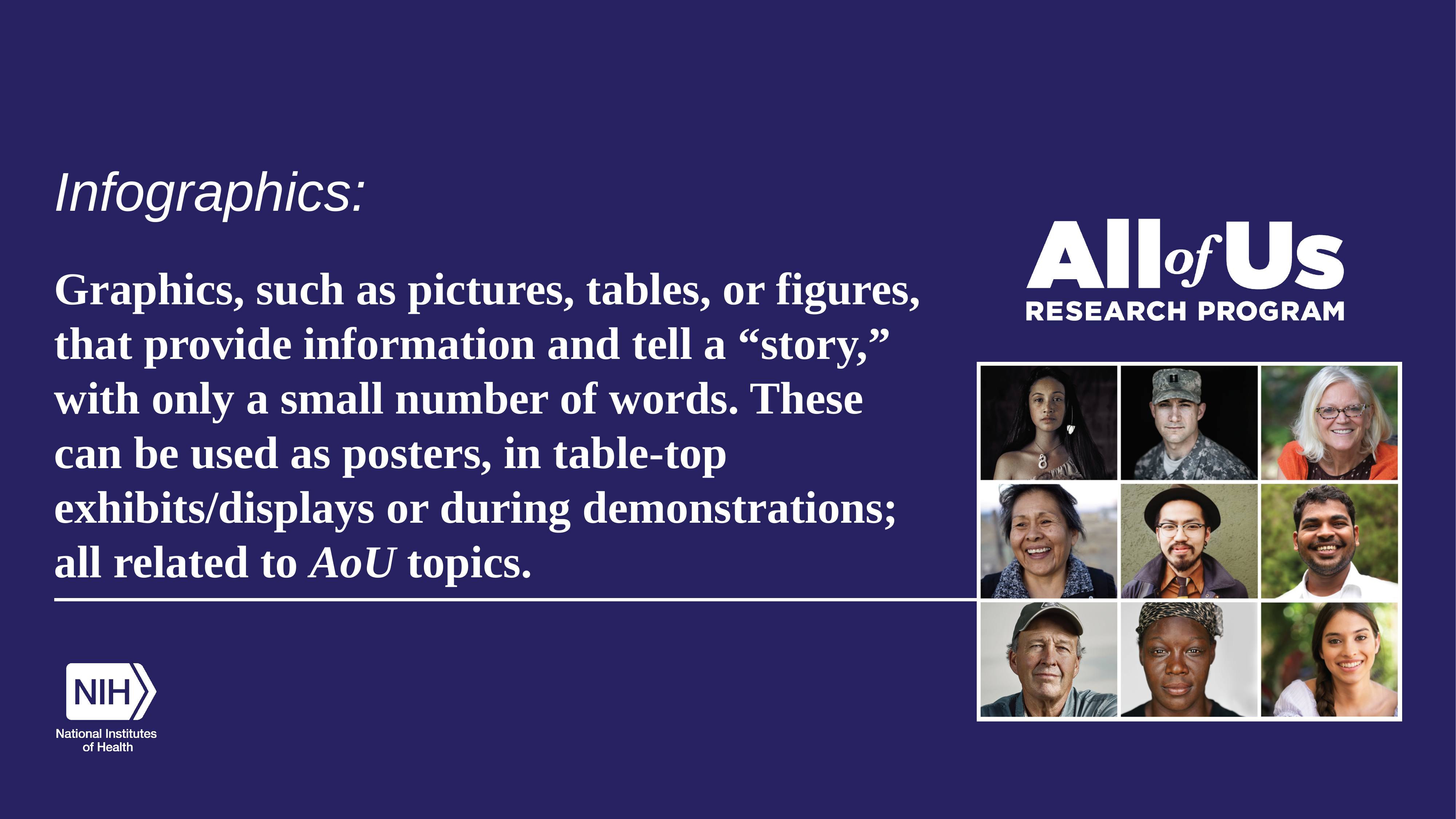

Infographics:
# Graphics, such as pictures, tables, or figures, that provide information and tell a “story,” with only a small number of words. These can be used as posters, in table-top exhibits/displays or during demonstrations; all related to AoU topics.